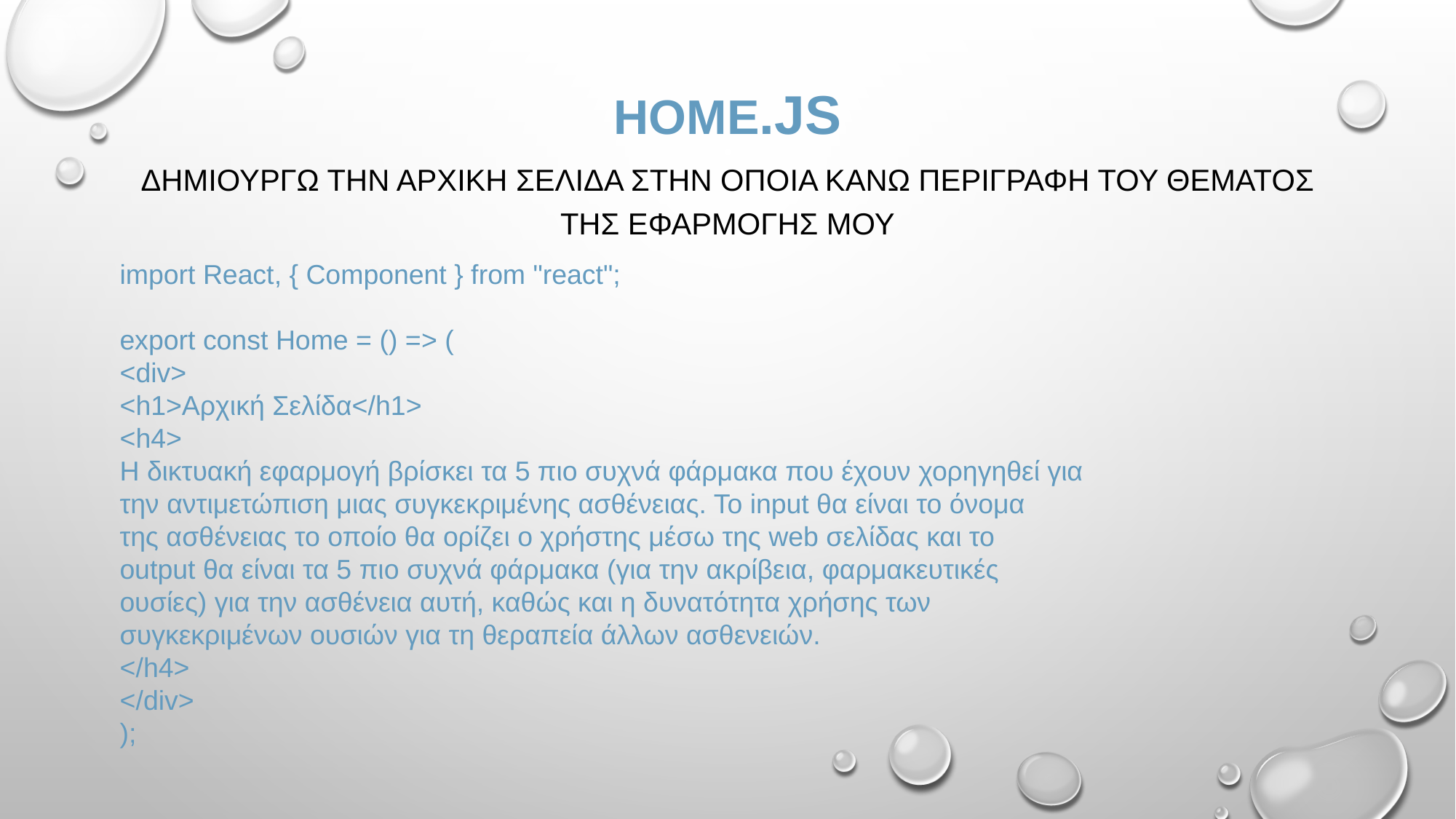

# Home.js
Δημιουργω την αρχικη σελιδα στην οποια κανω περιγραφη του θεματοσ της εφαρμογησ μου
import React, { Component } from "react";
export const Home = () => (
<div>
<h1>Αρχική Σελίδα</h1>
<h4>
H δικτυακή εφαρμογή βρίσκει τα 5 πιο συχνά φάρμακα που έχουν χορηγηθεί για
την αντιμετώπιση μιας συγκεκριμένης ασθένειας. Το input θα είναι το όνομα
της ασθένειας το οποίο θα ορίζει ο χρήστης μέσω της web σελίδας και το
output θα είναι τα 5 πιο συχνά φάρμακα (για την ακρίβεια, φαρμακευτικές
ουσίες) για την ασθένεια αυτή, καθώς και η δυνατότητα χρήσης των
συγκεκριμένων ουσιών για τη θεραπεία άλλων ασθενειών.
</h4>
</div>
);